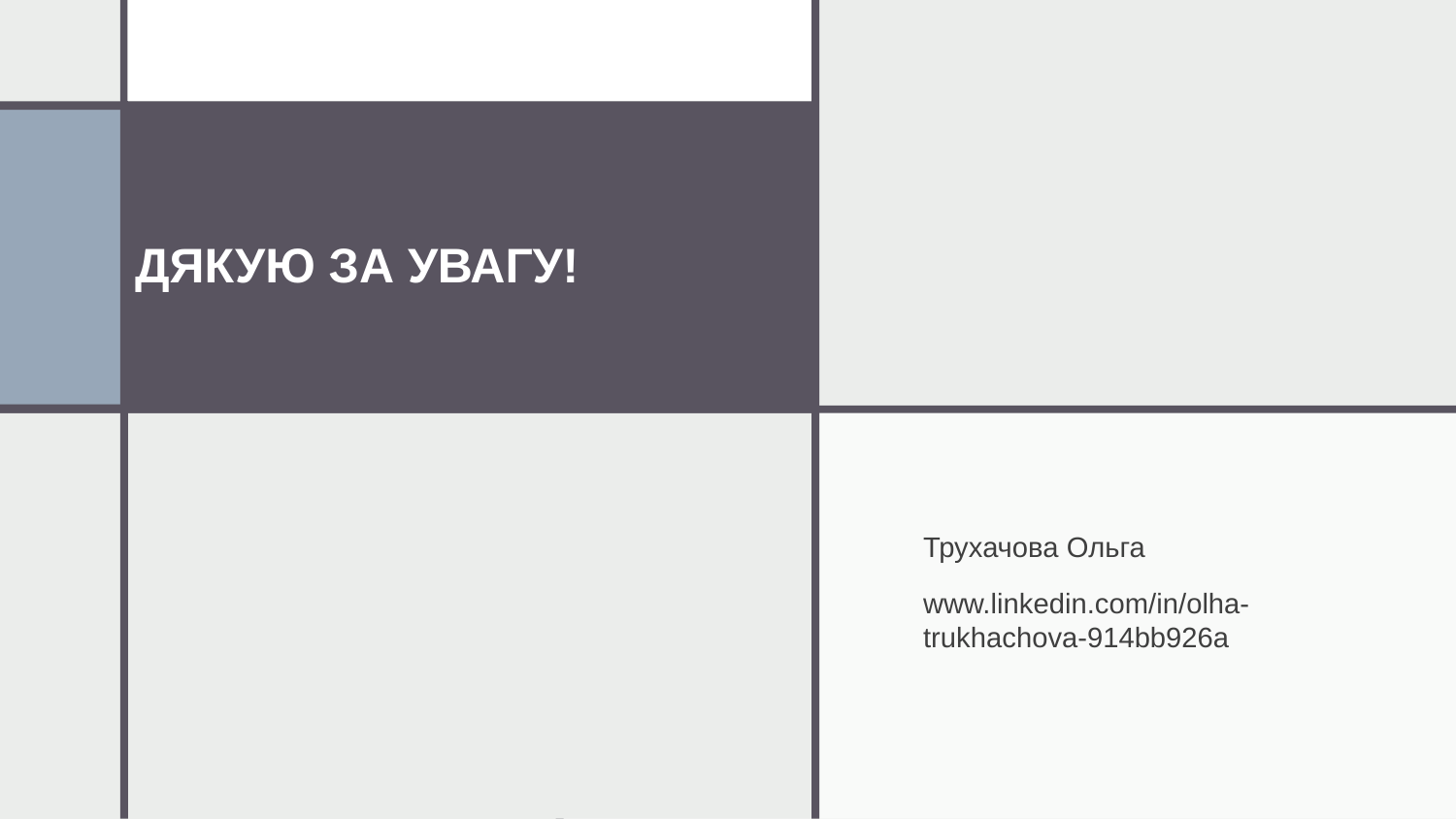

# ДЯКУЮ ЗА УВАГУ!
Трухачова Ольга
www.linkedin.com/in/olha-trukhachova-914bb926a